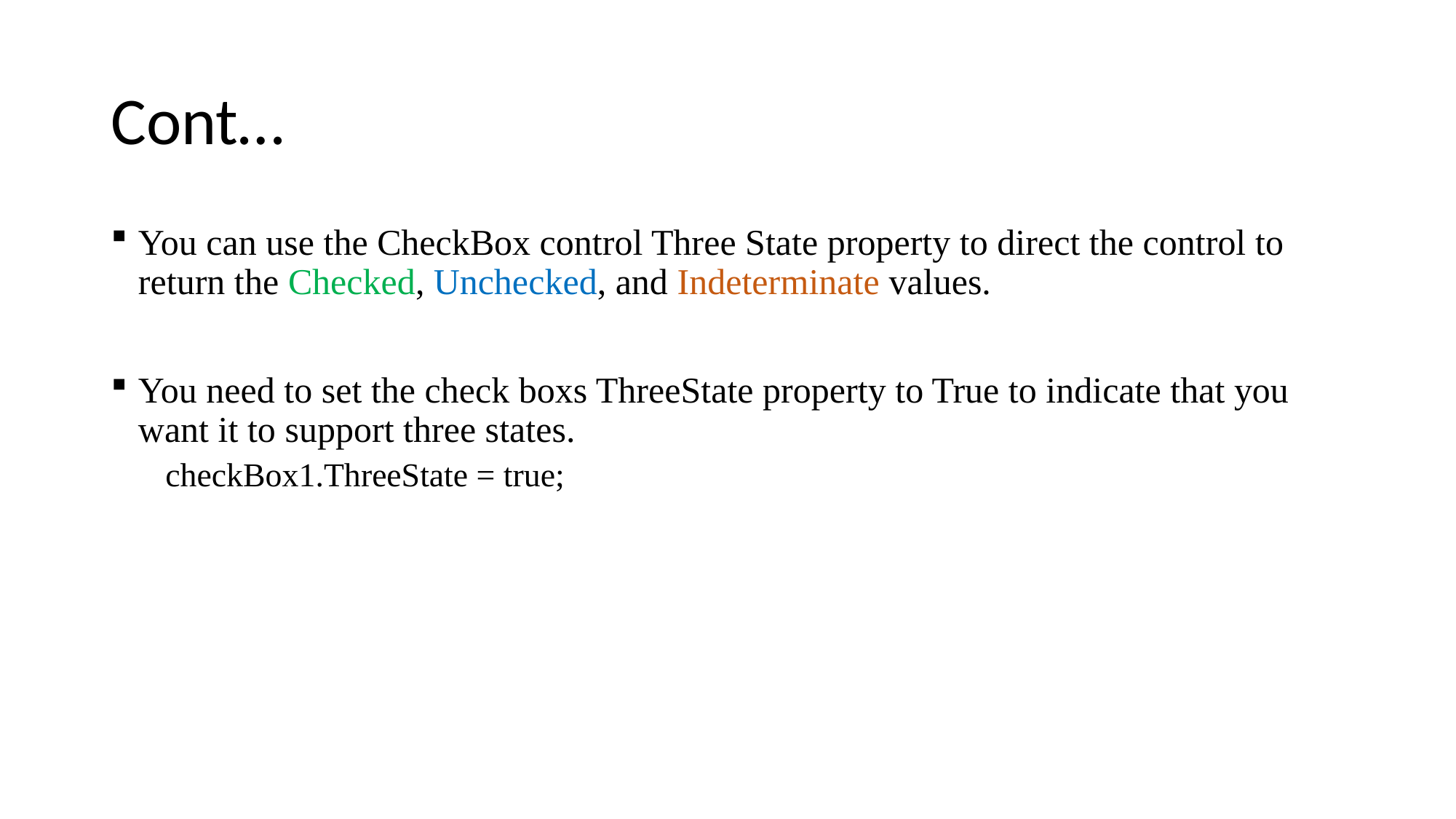

# Cont…
You can use the CheckBox control Three State property to direct the control to return the Checked, Unchecked, and Indeterminate values.

You need to set the check boxs ThreeState property to True to indicate that you want it to support three states.
checkBox1.ThreeState = true;